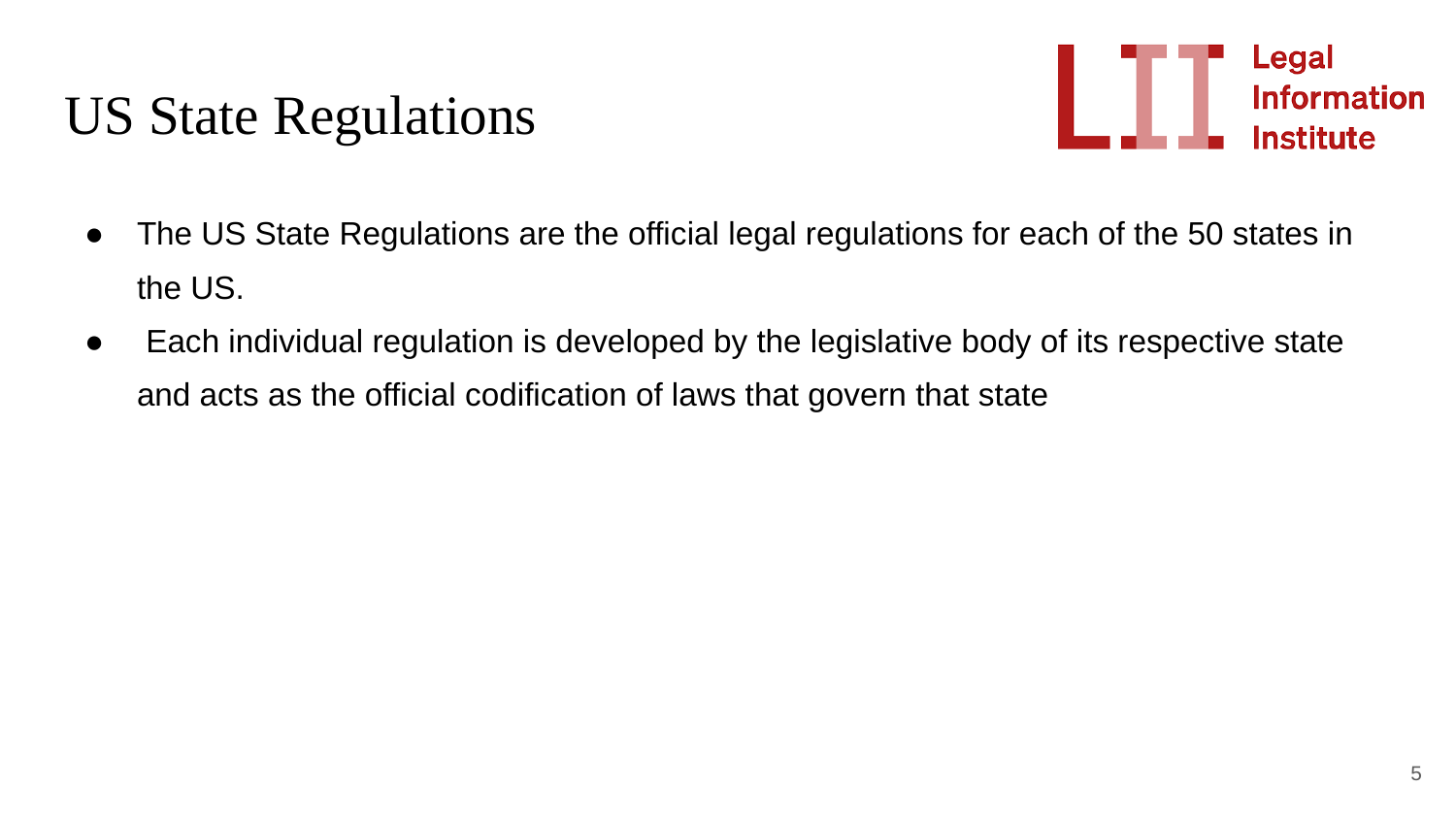

# US State Regulations
The US State Regulations are the official legal regulations for each of the 50 states in the US.
 Each individual regulation is developed by the legislative body of its respective state and acts as the official codification of laws that govern that state

5